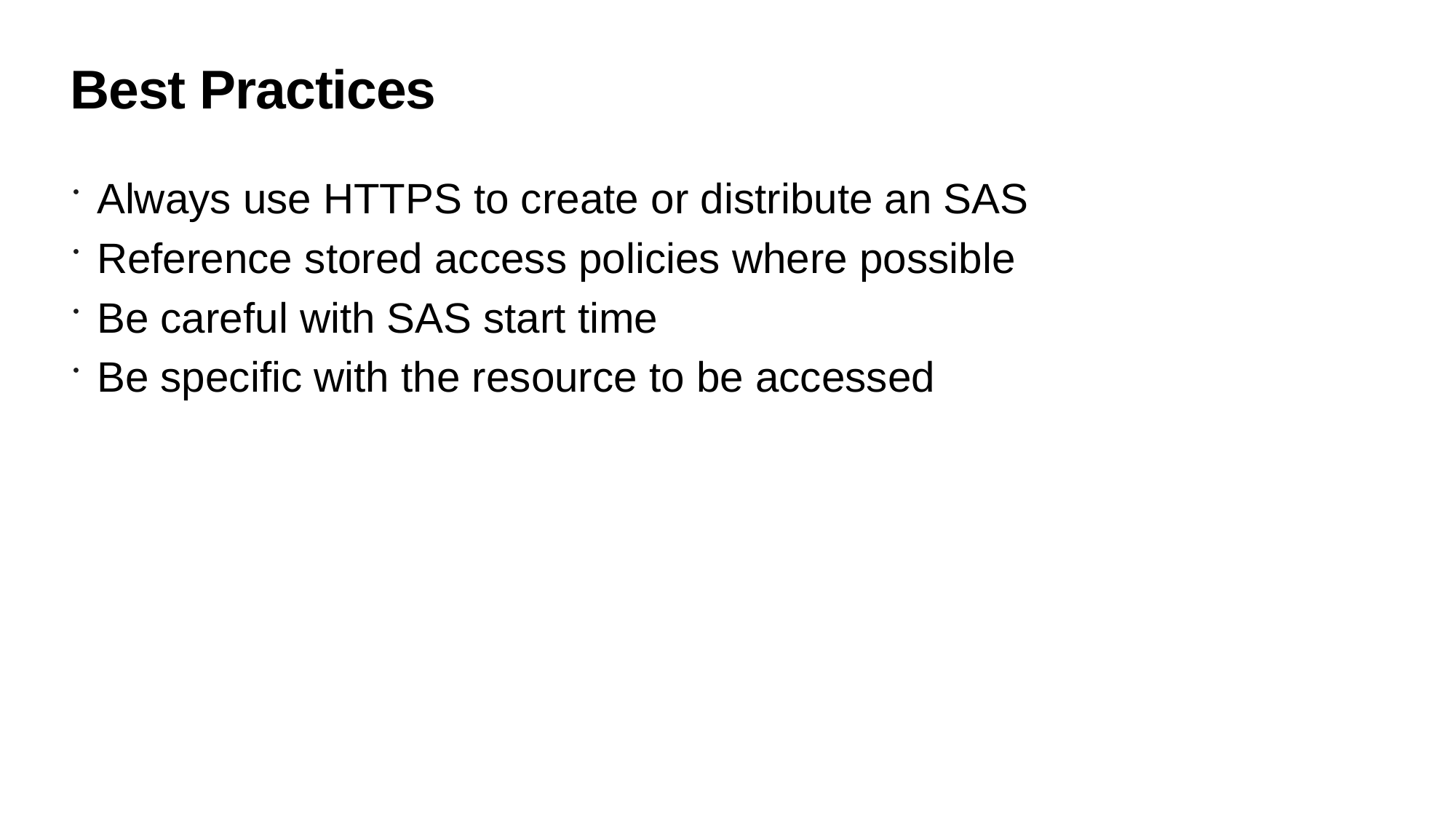

# Best Practices
Always use HTTPS to create or distribute an SAS
Reference stored access policies where possible
Be careful with SAS start time
Be specific with the resource to be accessed